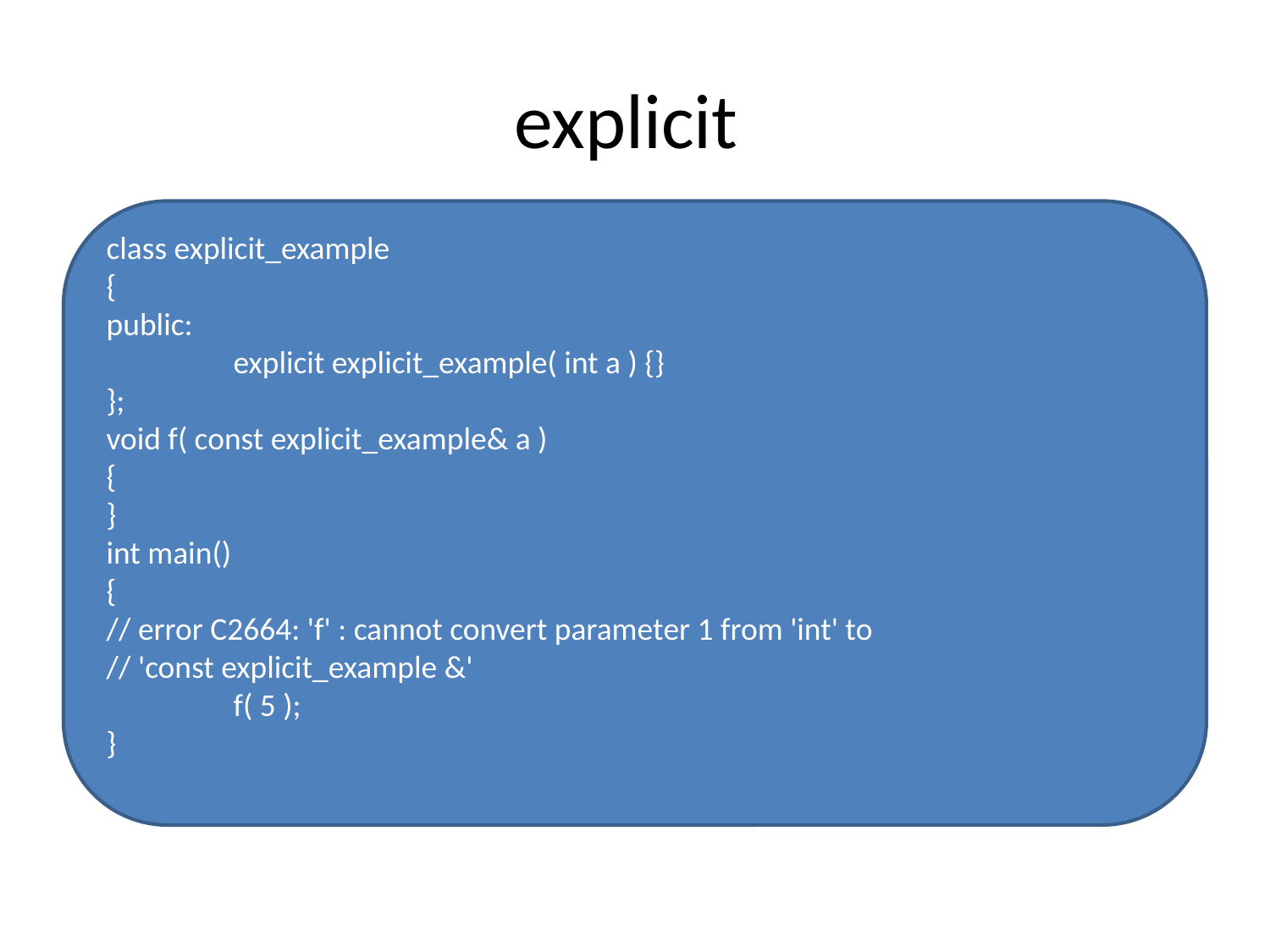

# explicit
class explicit_example
{
public:
	explicit explicit_example( int a ) {}
};
void f( const explicit_example& a )
{
}
int main()
{
// error C2664: 'f' : cannot convert parameter 1 from 'int' to
// 'const explicit_example &'
	f( 5 );
}